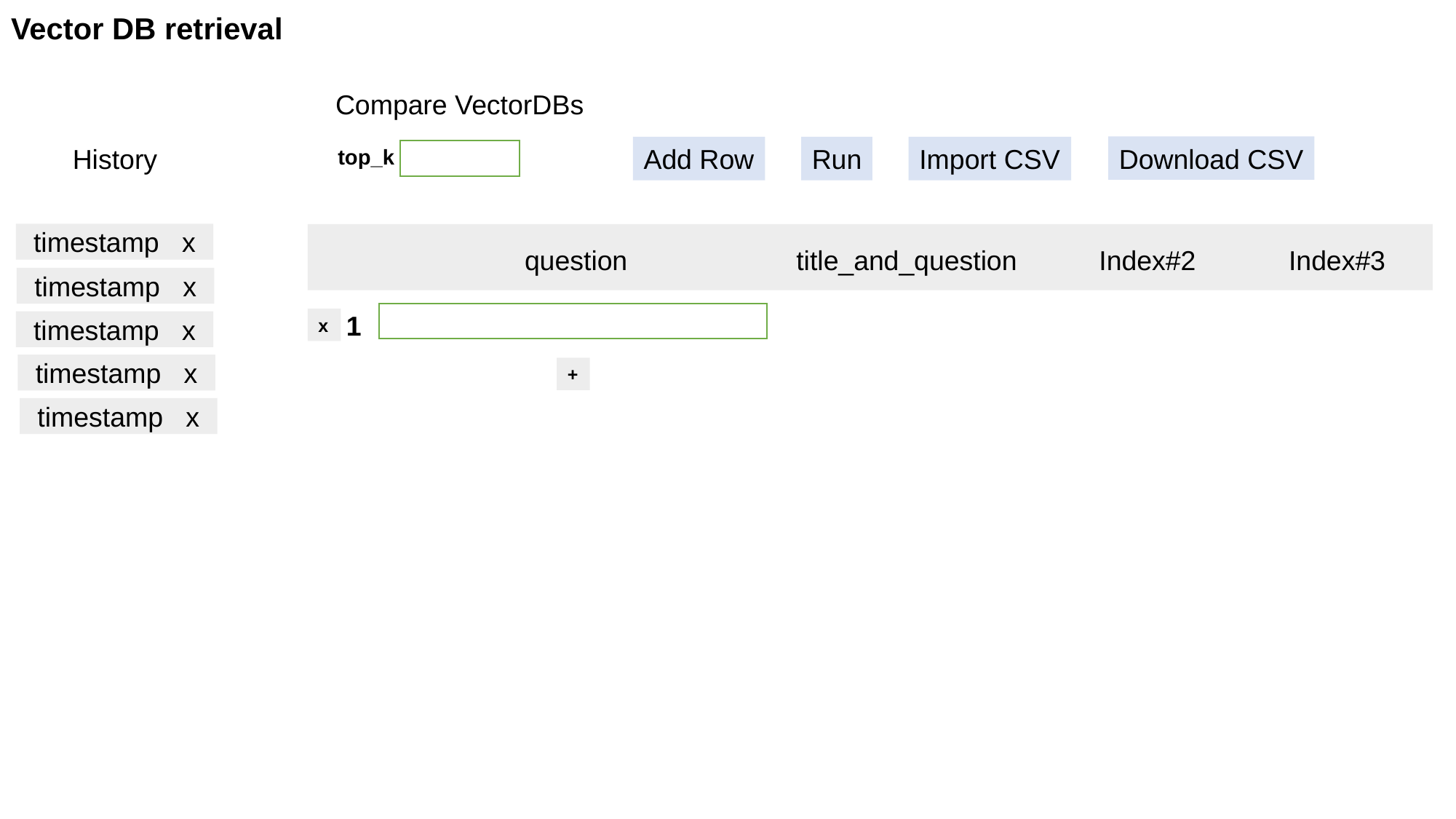

# Vector DB retrieval
Compare VectorDBs
Download CSV
Import CSV
History
Add Row
Run
top_k

timestamp   x

question
title_and_question
Index#2
Index#3
timestamp   x
1

x
timestamp   x
timestamp   x
+
timestamp   x